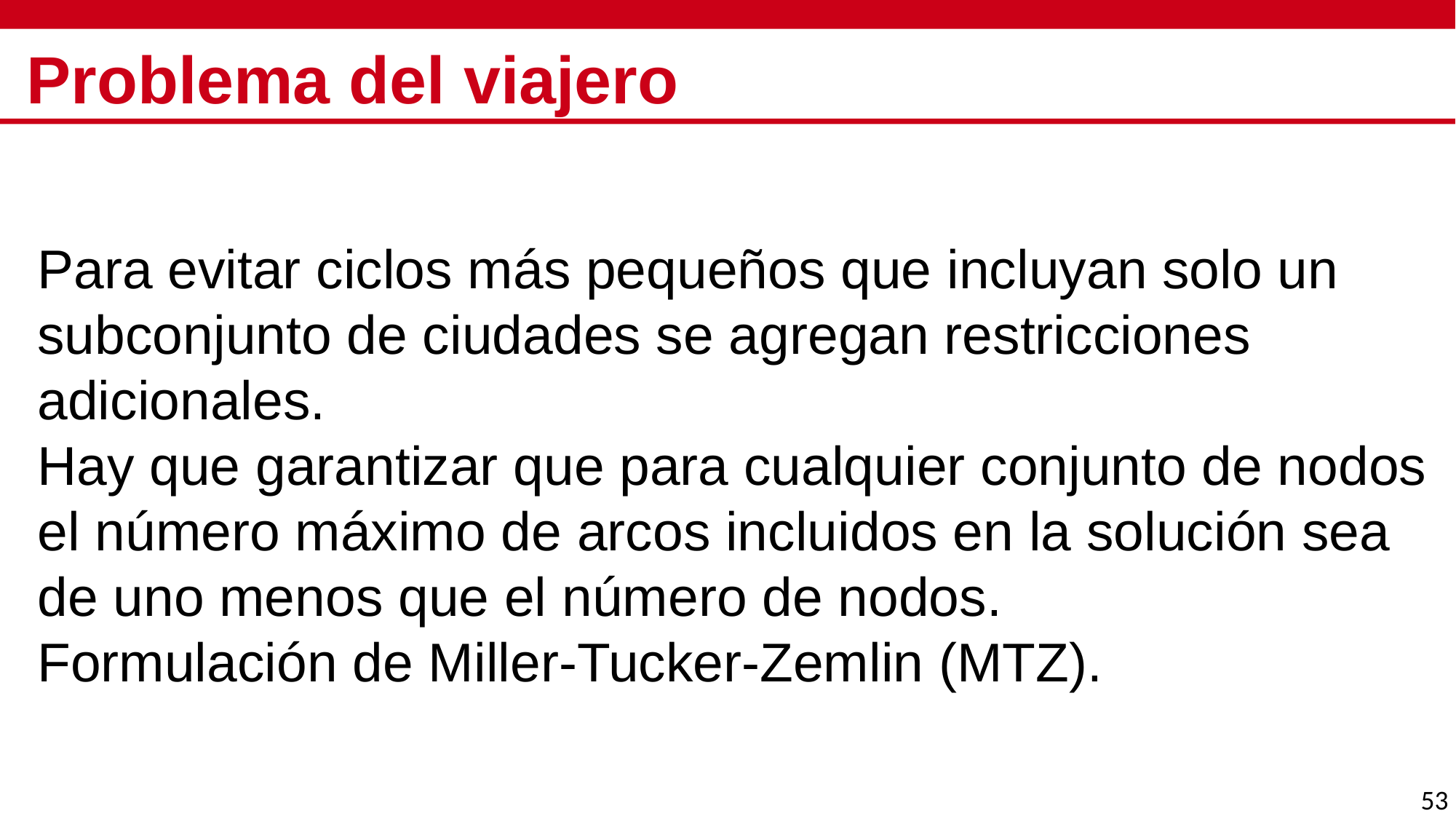

# Problema del viajero
Para evitar ciclos más pequeños que incluyan solo un subconjunto de ciudades se agregan restricciones adicionales.
Hay que garantizar que para cualquier conjunto de nodos el número máximo de arcos incluidos en la solución sea de uno menos que el número de nodos.
Formulación de Miller-Tucker-Zemlin (MTZ).
53